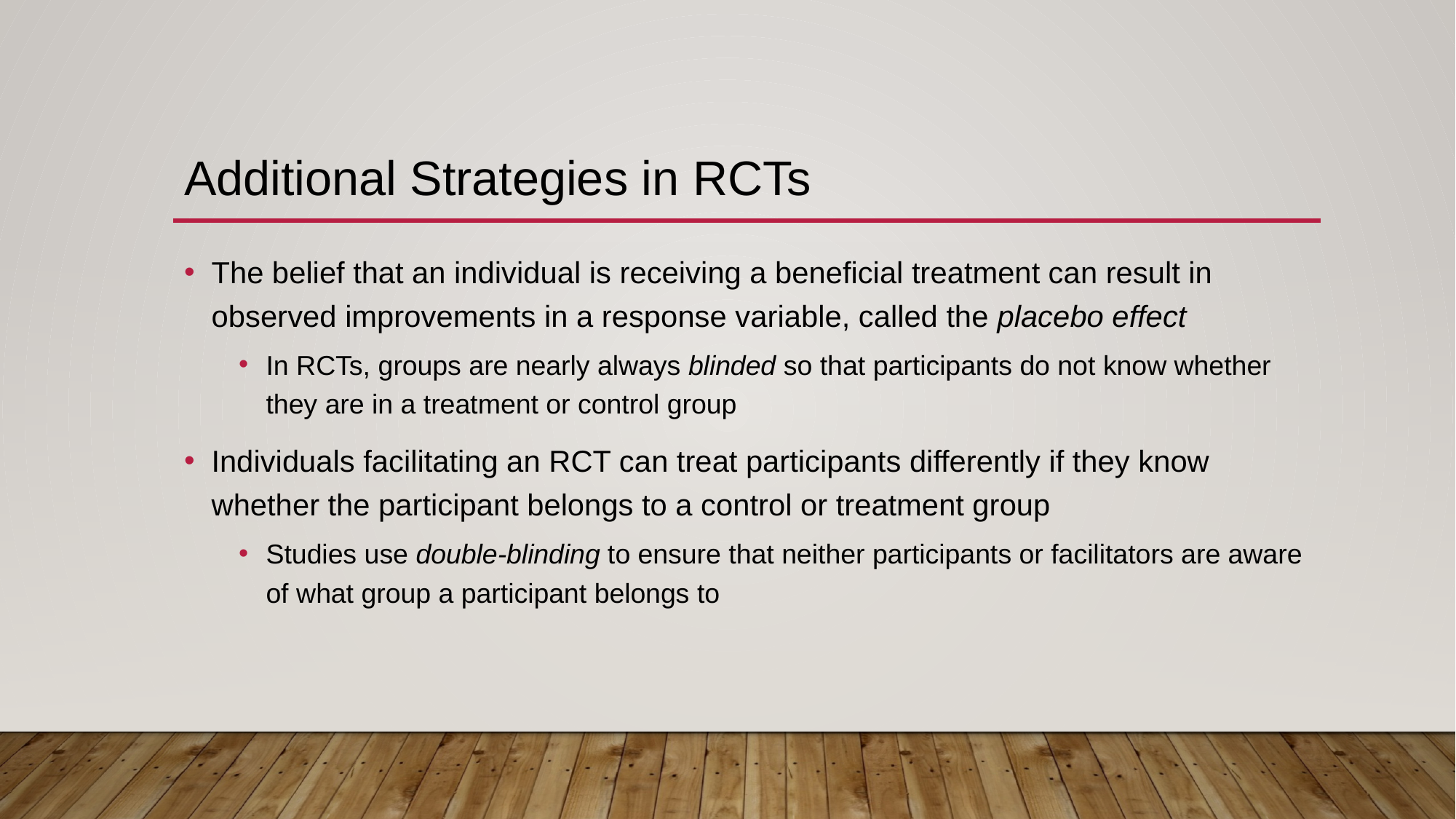

# Additional Strategies in RCTs
The belief that an individual is receiving a beneficial treatment can result in observed improvements in a response variable, called the placebo effect
In RCTs, groups are nearly always blinded so that participants do not know whether they are in a treatment or control group
Individuals facilitating an RCT can treat participants differently if they know whether the participant belongs to a control or treatment group
Studies use double-blinding to ensure that neither participants or facilitators are aware of what group a participant belongs to